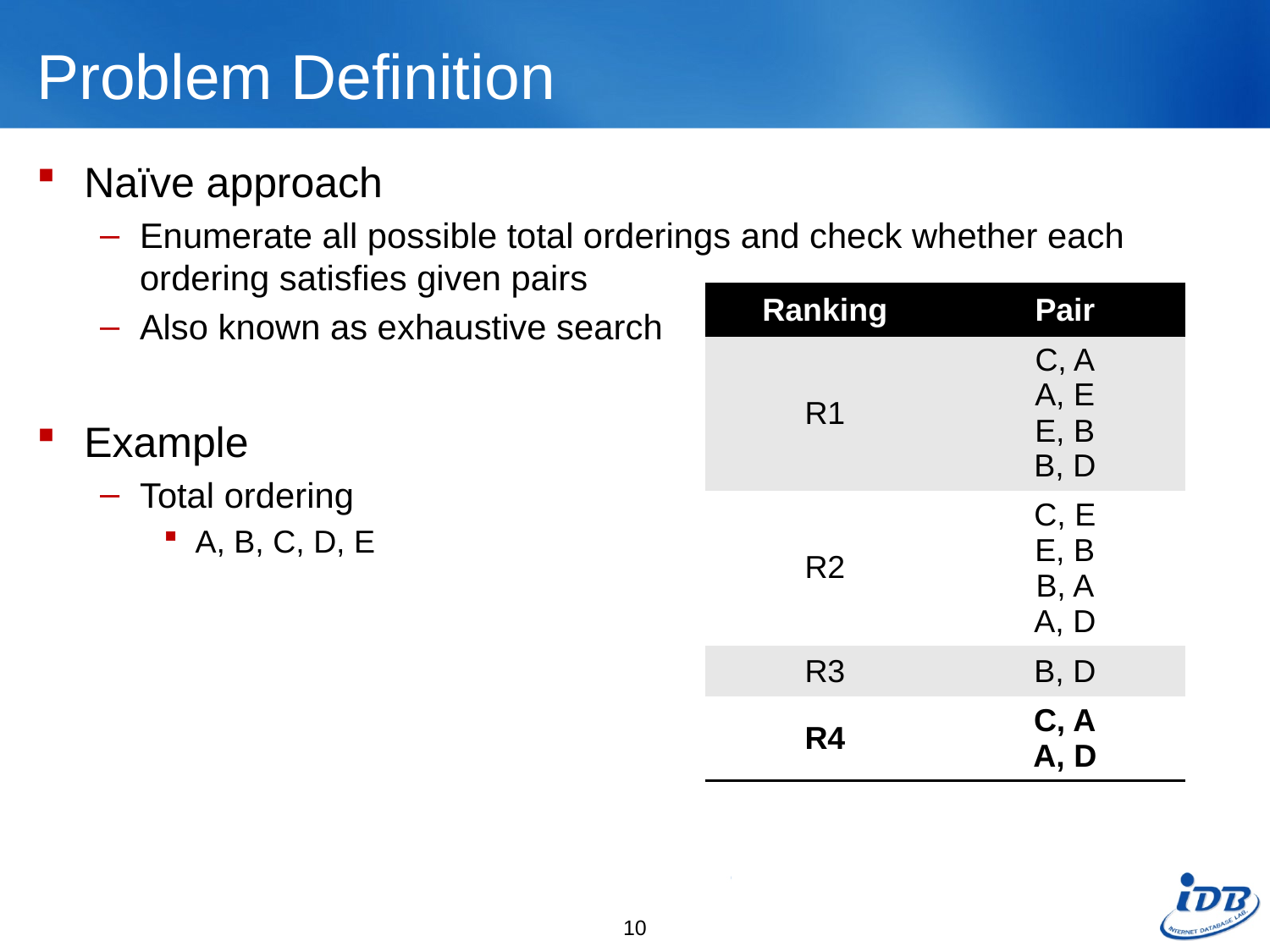

# Problem Definition
Naïve approach
Enumerate all possible total orderings and check whether each ordering satisfies given pairs
Also known as exhaustive search

Example
Total ordering
A, B, C, D, E

| Ranking | Pair |
| --- | --- |
| R1 | C, A A, E E, B B, D |
| R2 | C, E E, B B, A A, D |
| R3 | B, D |
| R4 | C, A A, D |
10